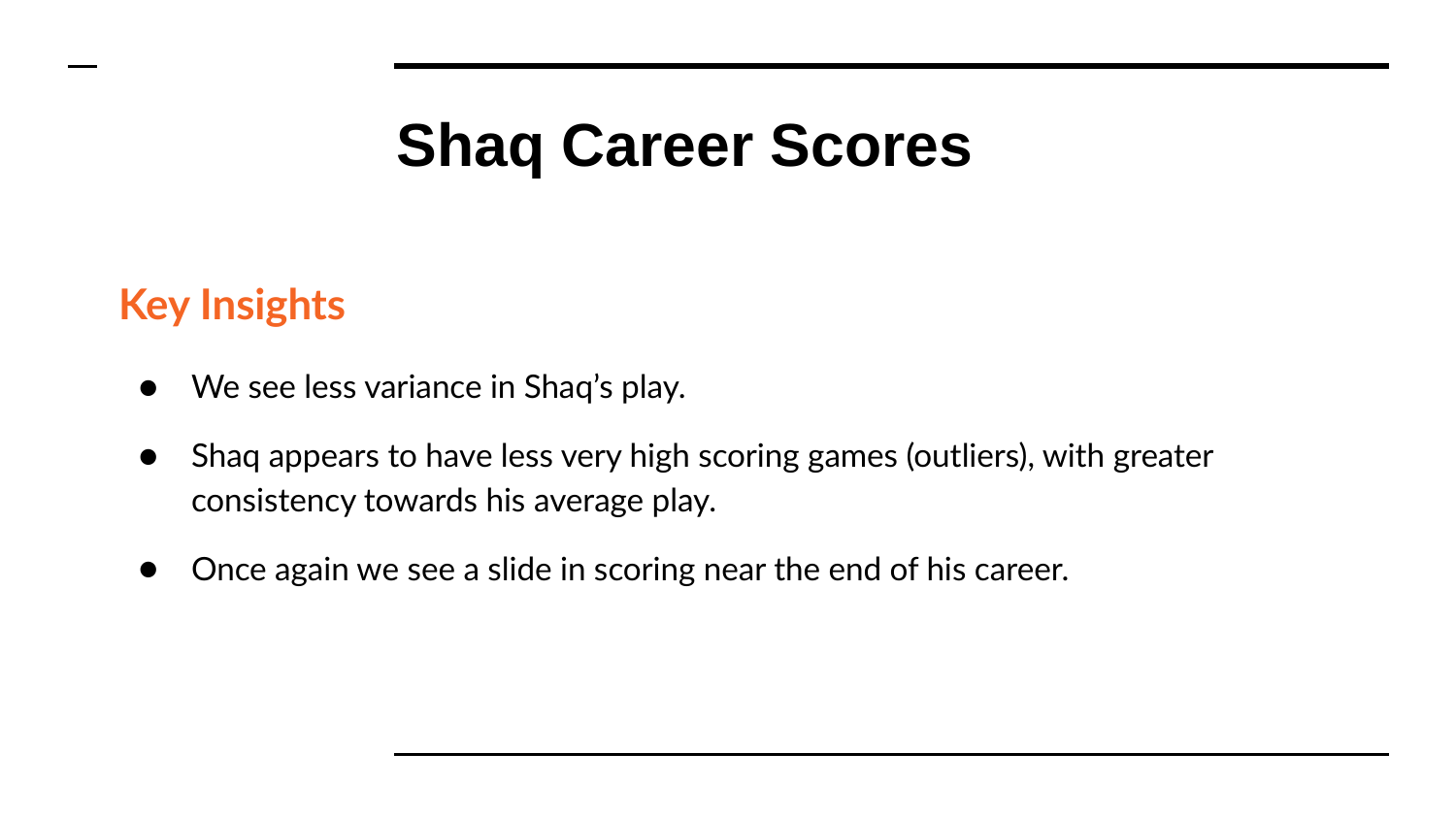

# Shaq Career Scores
Key Insights
We see less variance in Shaq’s play.
Shaq appears to have less very high scoring games (outliers), with greater consistency towards his average play.
Once again we see a slide in scoring near the end of his career.